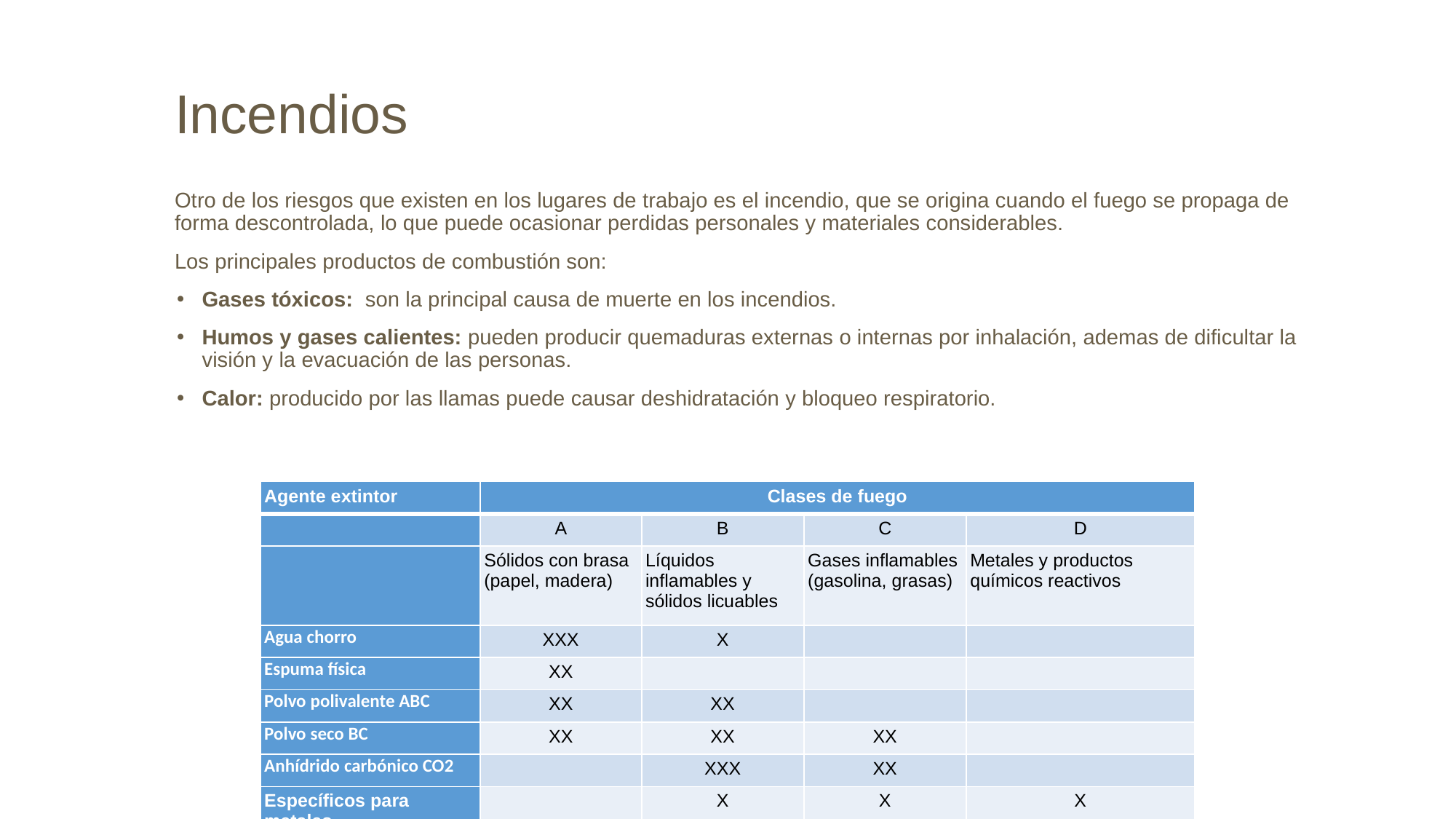

# Incendios
Otro de los riesgos que existen en los lugares de trabajo es el incendio, que se origina cuando el fuego se propaga de forma descontrolada, lo que puede ocasionar perdidas personales y materiales considerables.
Los principales productos de combustión son:
Gases tóxicos:  son la principal causa de muerte en los incendios.
Humos y gases calientes: pueden producir quemaduras externas o internas por inhalación, ademas de dificultar la visión y la evacuación de las personas.
Calor: producido por las llamas puede causar deshidratación y bloqueo respiratorio.
| Agente extintor | Clases de fuego |  |  |  |
| --- | --- | --- | --- | --- |
|  | A | B | C | D |
|  | Sólidos con brasa (papel, madera) | Líquidos inflamables y sólidos licuables | Gases inflamables (gasolina, grasas) | Metales y productos químicos reactivos |
| Agua chorro | XXX | X |  |  |
| Espuma física | XX |  |  |  |
| Polvo polivalente ABC | XX | XX |  |  |
| Polvo seco BC | XX | XX | XX |  |
| Anhídrido carbónico CO2 |  | XXX | XX |  |
| Específicos para metales |  | X | X | X |